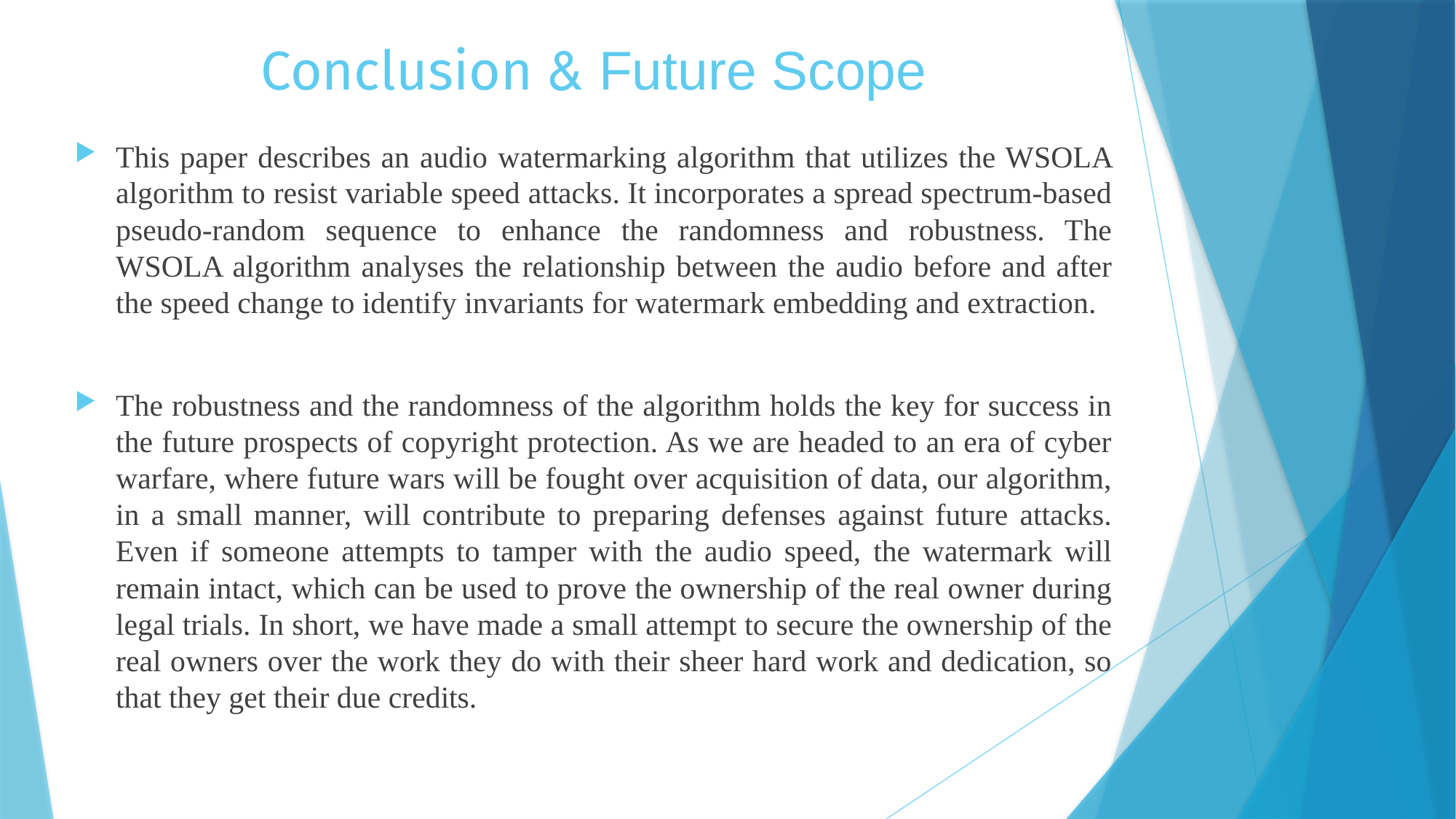

# Conclusion & Future Scope
This paper describes an audio watermarking algorithm that utilizes the WSOLA algorithm to resist variable speed attacks. It incorporates a spread spectrum-based pseudo-random sequence to enhance the randomness and robustness. The WSOLA algorithm analyses the relationship between the audio before and after the speed change to identify invariants for watermark embedding and extraction.

The robustness and the randomness of the algorithm holds the key for success in the future prospects of copyright protection. As we are headed to an era of cyber warfare, where future wars will be fought over acquisition of data, our algorithm, in a small manner, will contribute to preparing defenses against future attacks. Even if someone attempts to tamper with the audio speed, the watermark will remain intact, which can be used to prove the ownership of the real owner during legal trials. In short, we have made a small attempt to secure the ownership of the real owners over the work they do with their sheer hard work and dedication, so that they get their due credits.